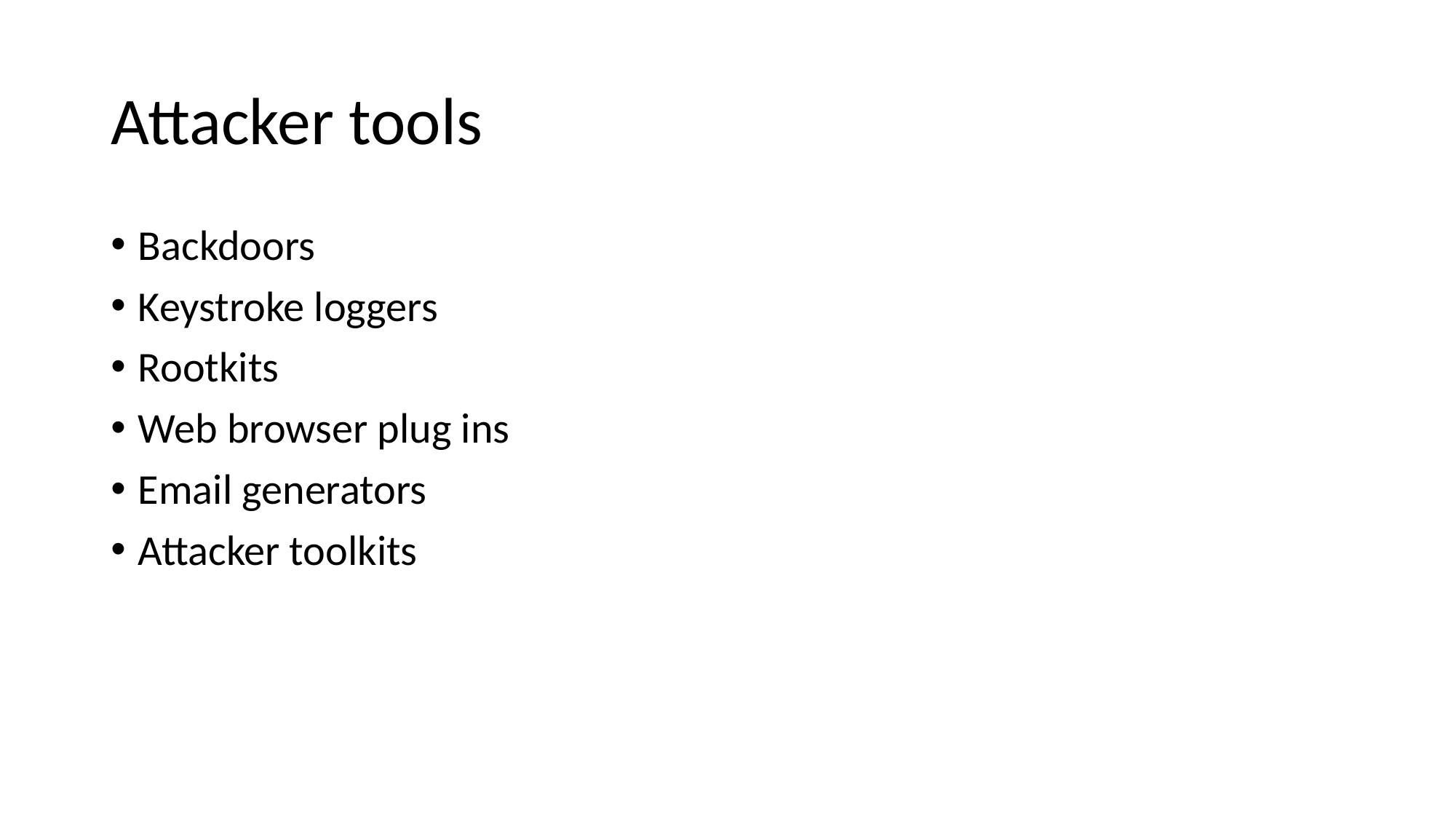

# Attacker tools
Backdoors
Keystroke loggers
Rootkits
Web browser plug ins
Email generators
Attacker toolkits